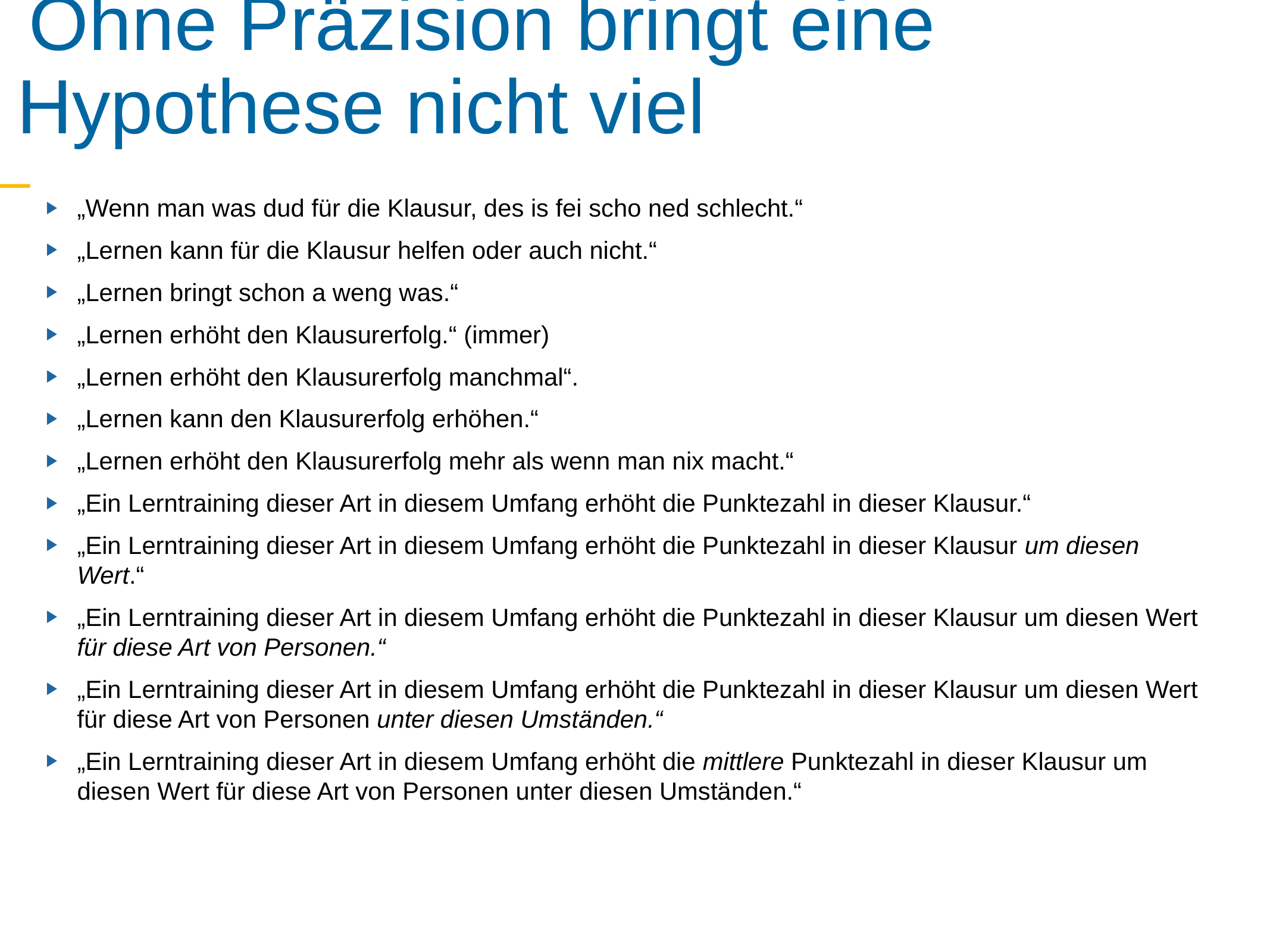

Ohne Präzision bringt eine Hypothese nicht viel
„Wenn man was dud für die Klausur, des is fei scho ned schlecht.“
„Lernen kann für die Klausur helfen oder auch nicht.“
„Lernen bringt schon a weng was.“
„Lernen erhöht den Klausurerfolg.“ (immer)
„Lernen erhöht den Klausurerfolg manchmal“.
„Lernen kann den Klausurerfolg erhöhen.“
„Lernen erhöht den Klausurerfolg mehr als wenn man nix macht.“
„Ein Lerntraining dieser Art in diesem Umfang erhöht die Punktezahl in dieser Klausur.“
„Ein Lerntraining dieser Art in diesem Umfang erhöht die Punktezahl in dieser Klausur um diesen Wert.“
„Ein Lerntraining dieser Art in diesem Umfang erhöht die Punktezahl in dieser Klausur um diesen Wert für diese Art von Personen.“
„Ein Lerntraining dieser Art in diesem Umfang erhöht die Punktezahl in dieser Klausur um diesen Wert für diese Art von Personen unter diesen Umständen.“
„Ein Lerntraining dieser Art in diesem Umfang erhöht die mittlere Punktezahl in dieser Klausur um diesen Wert für diese Art von Personen unter diesen Umständen.“
7